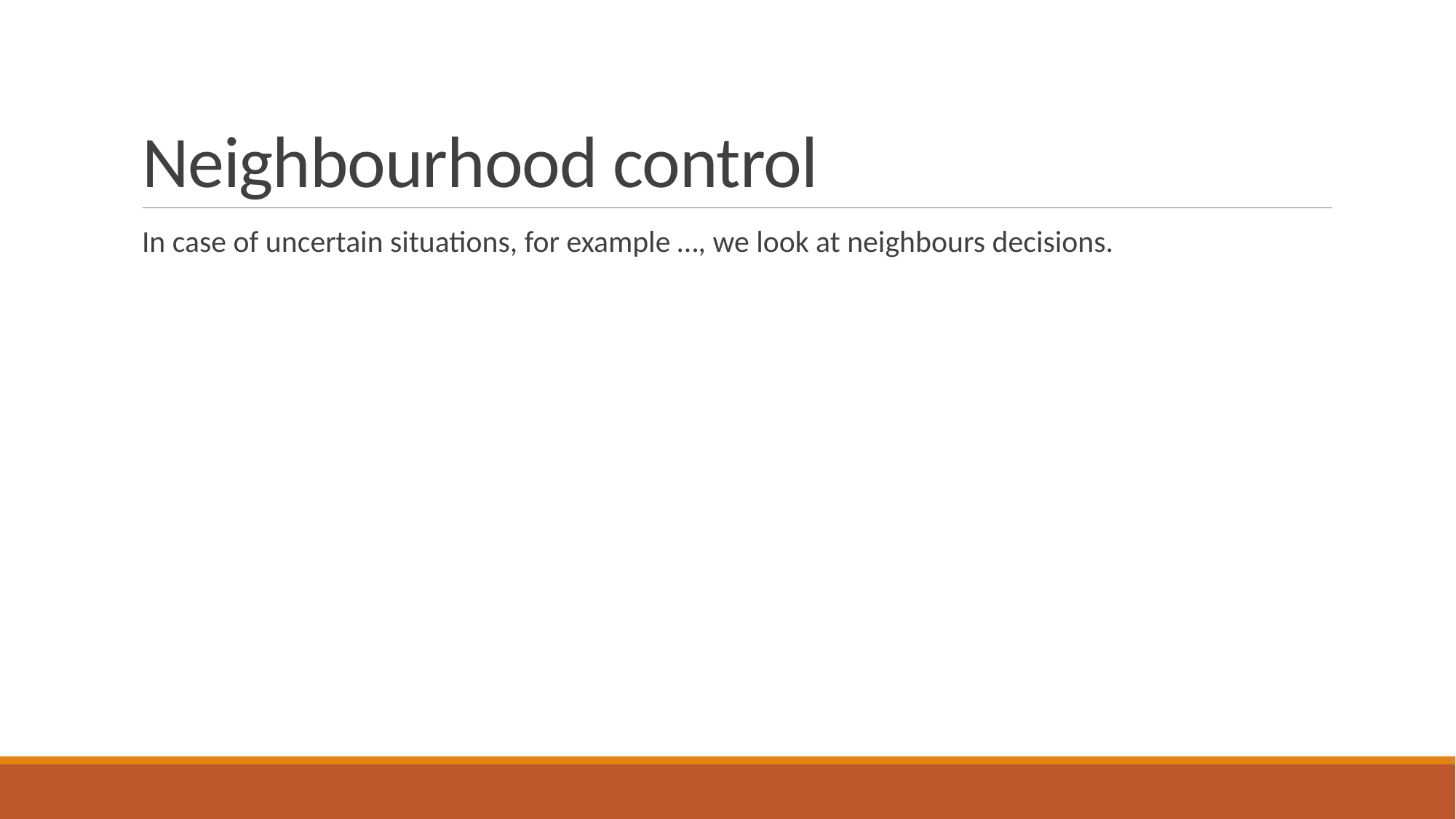

# Neighbourhood control
In case of uncertain situations, for example …, we look at neighbours decisions.